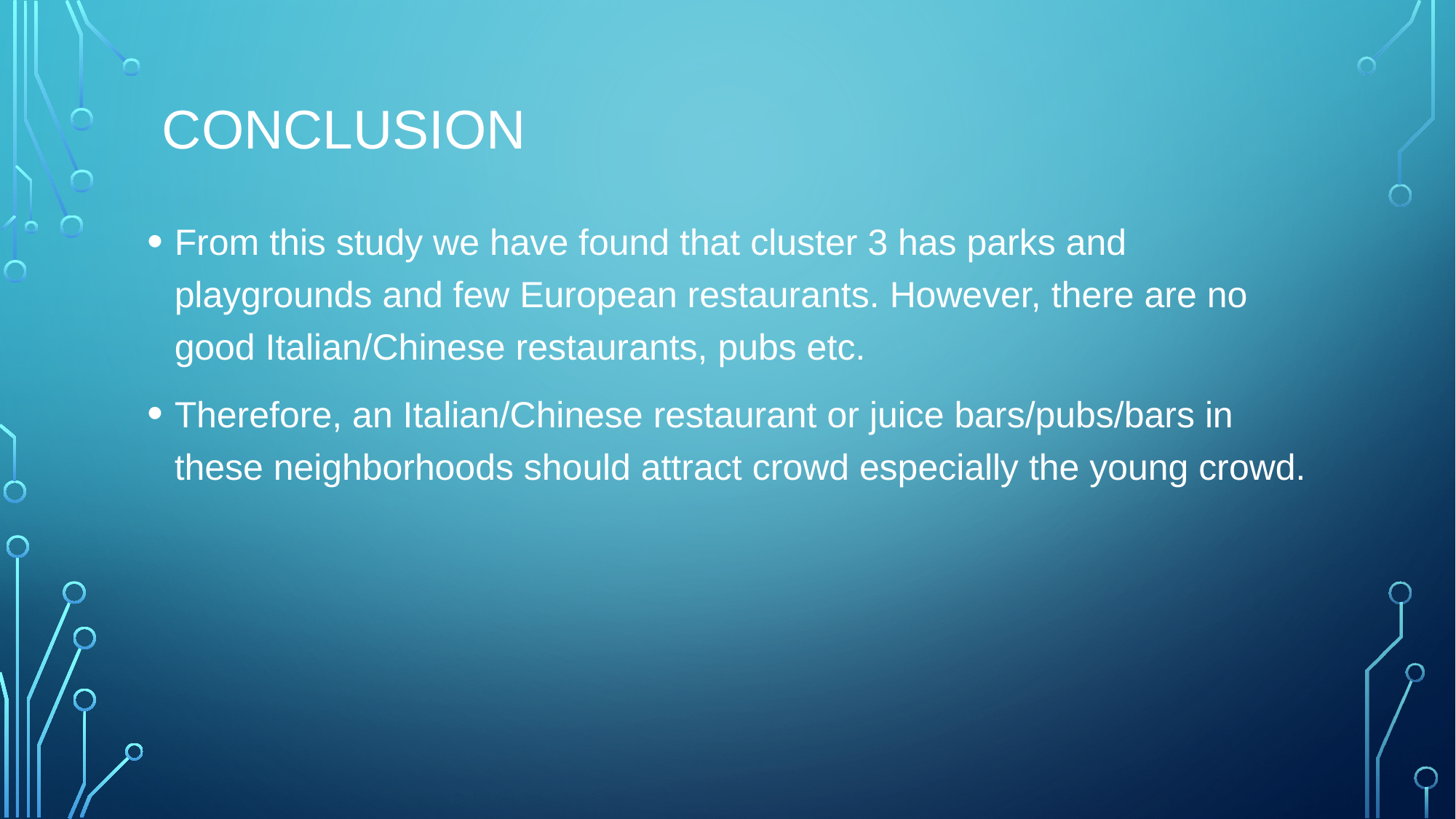

# Conclusion
From this study we have found that cluster 3 has parks and playgrounds and few European restaurants. However, there are no good Italian/Chinese restaurants, pubs etc.
Therefore, an Italian/Chinese restaurant or juice bars/pubs/bars in these neighborhoods should attract crowd especially the young crowd.